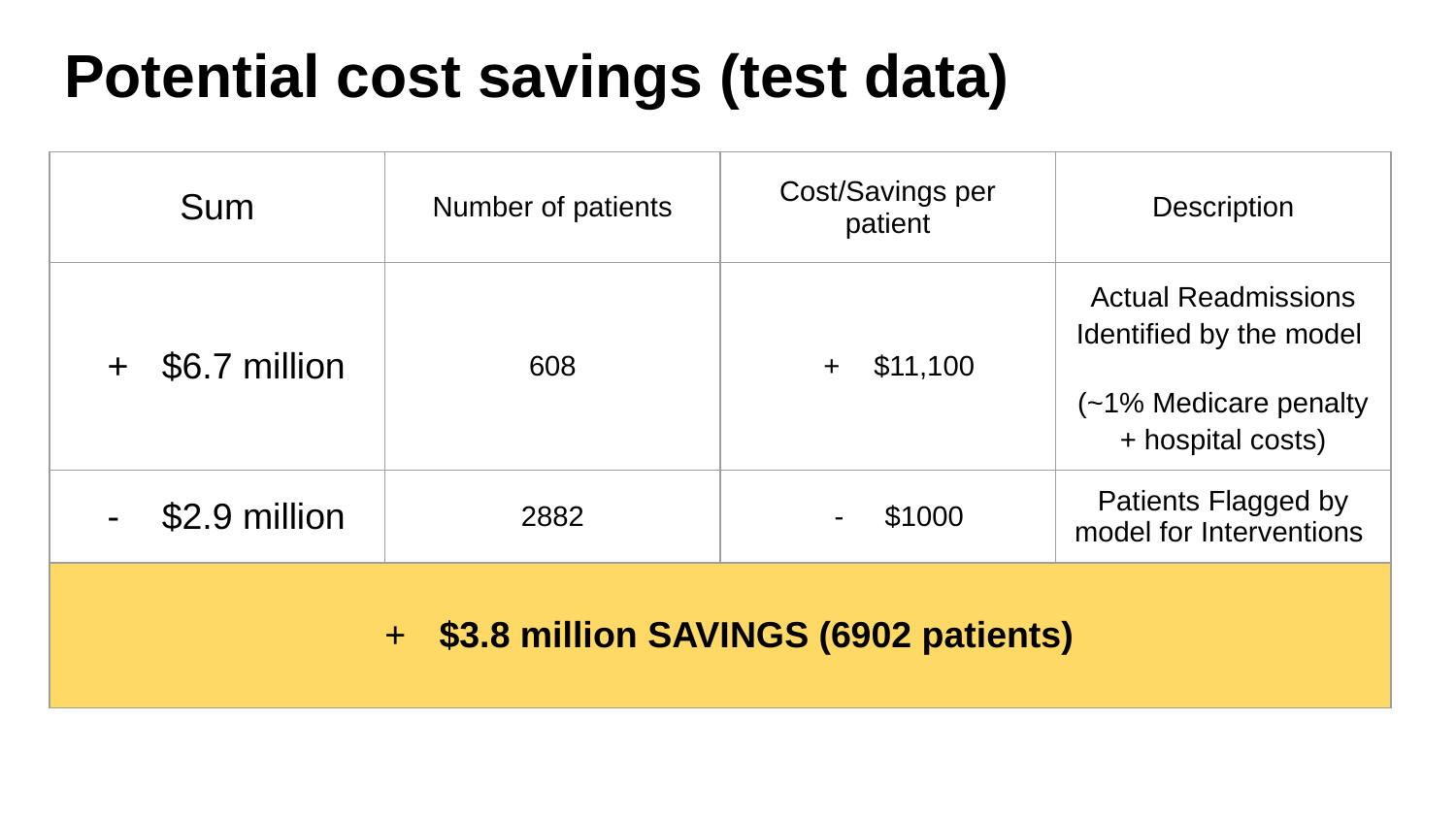

# Potential cost savings (test data)
| Sum | Number of patients | Cost/Savings per patient | Description |
| --- | --- | --- | --- |
| $6.7 million | 608 | $11,100 | Actual Readmissions Identified by the model (~1% Medicare penalty + hospital costs) |
| $2.9 million | 2882 | $1000 | Patients Flagged by model for Interventions |
| $3.8 million SAVINGS (6902 patients) |  |  |  |